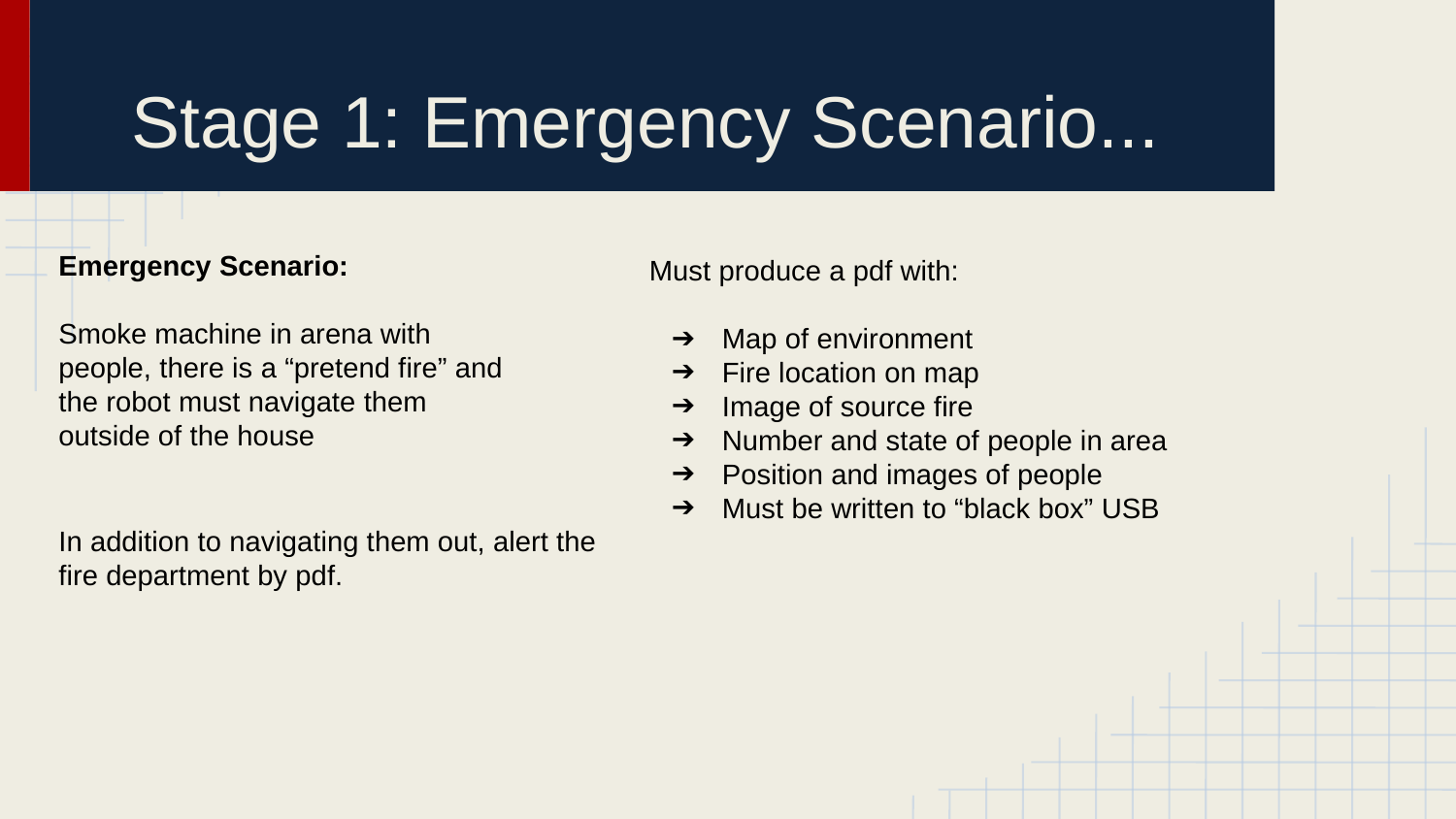

# Stage 1: Emergency Scenario...
Emergency Scenario:

Smoke machine in arena with people, there is a “pretend fire” and the robot must navigate them outside of the house
Must produce a pdf with:

Map of environment
Fire location on map
Image of source fire
Number and state of people in area
Position and images of people
Must be written to “black box” USB
In addition to navigating them out, alert the fire department by pdf.